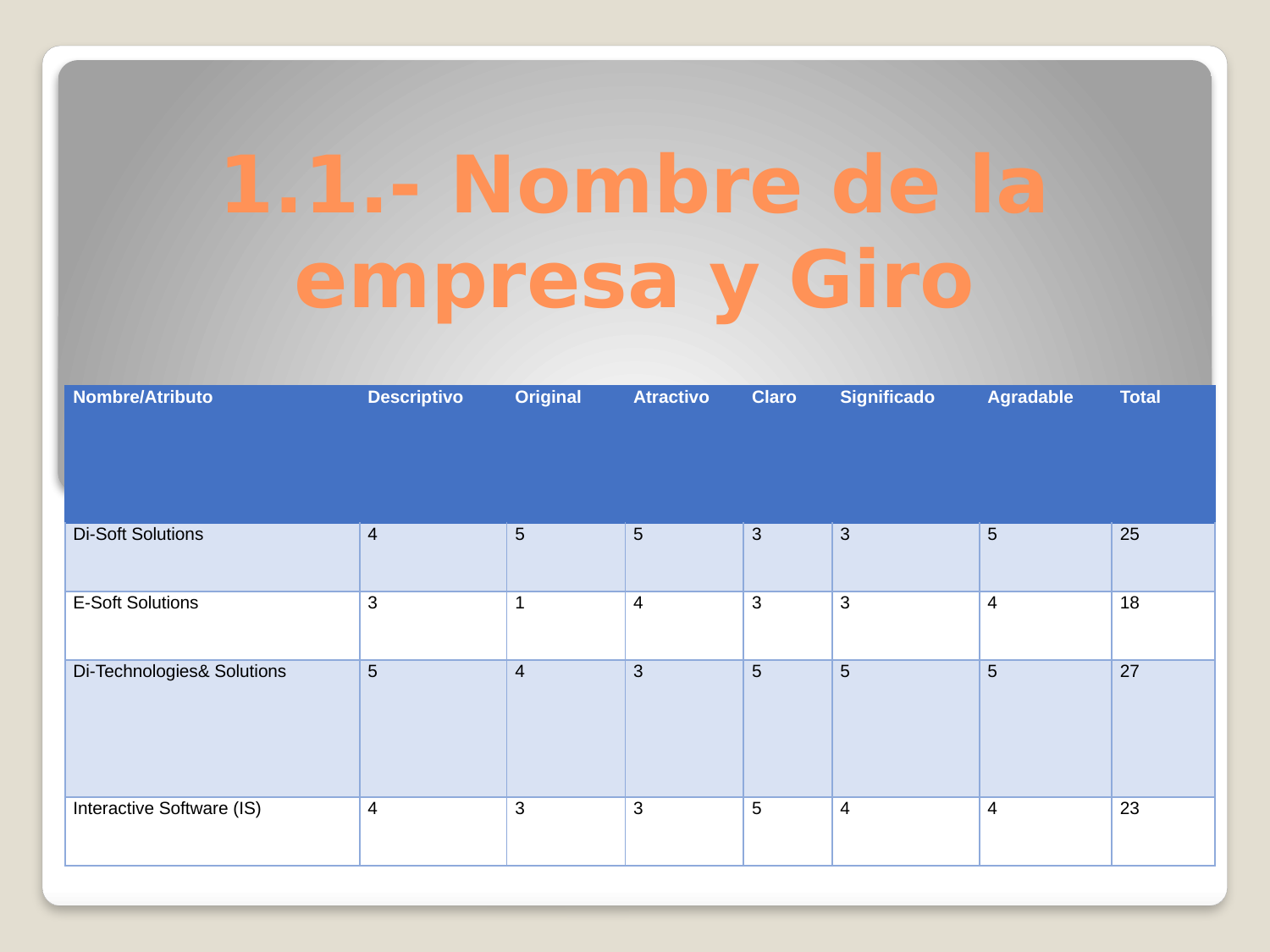

# 1.1.- Nombre de la empresa y Giro
| Nombre/Atributo | Descriptivo | Original | Atractivo | Claro | Significado | Agradable | Total |
| --- | --- | --- | --- | --- | --- | --- | --- |
| Di-Soft Solutions | 4 | 5 | 5 | 3 | 3 | 5 | 25 |
| E-Soft Solutions | 3 | 1 | 4 | 3 | 3 | 4 | 18 |
| Di-Technologies& Solutions | 5 | 4 | 3 | 5 | 5 | 5 | 27 |
| Interactive Software (IS) | 4 | 3 | 3 | 5 | 4 | 4 | 23 |